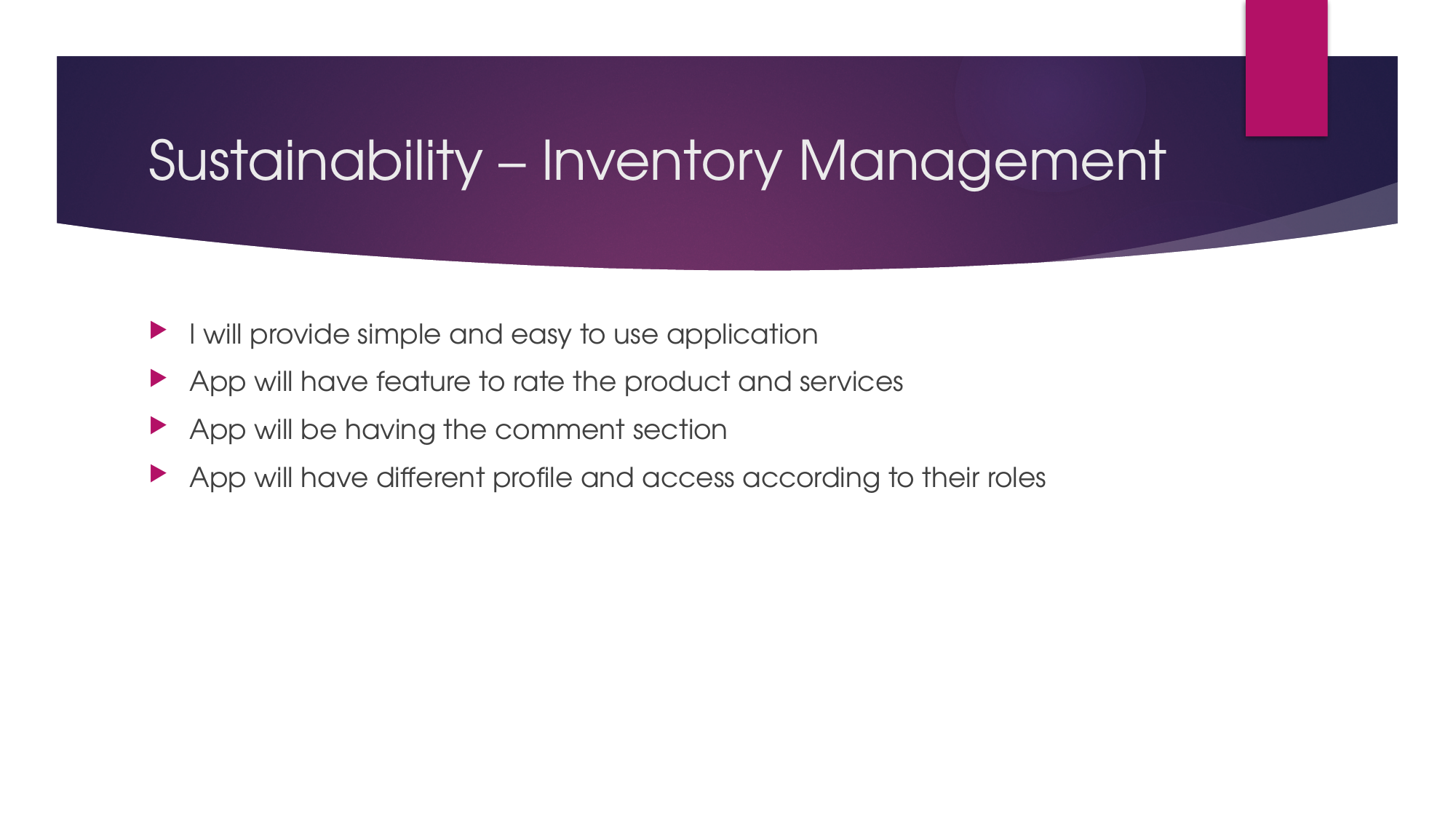

# Sustainability – Inventory Management
I will provide simple and easy to use application
App will have feature to rate the product and services
App will be having the comment section
App will have different profile and access according to their roles